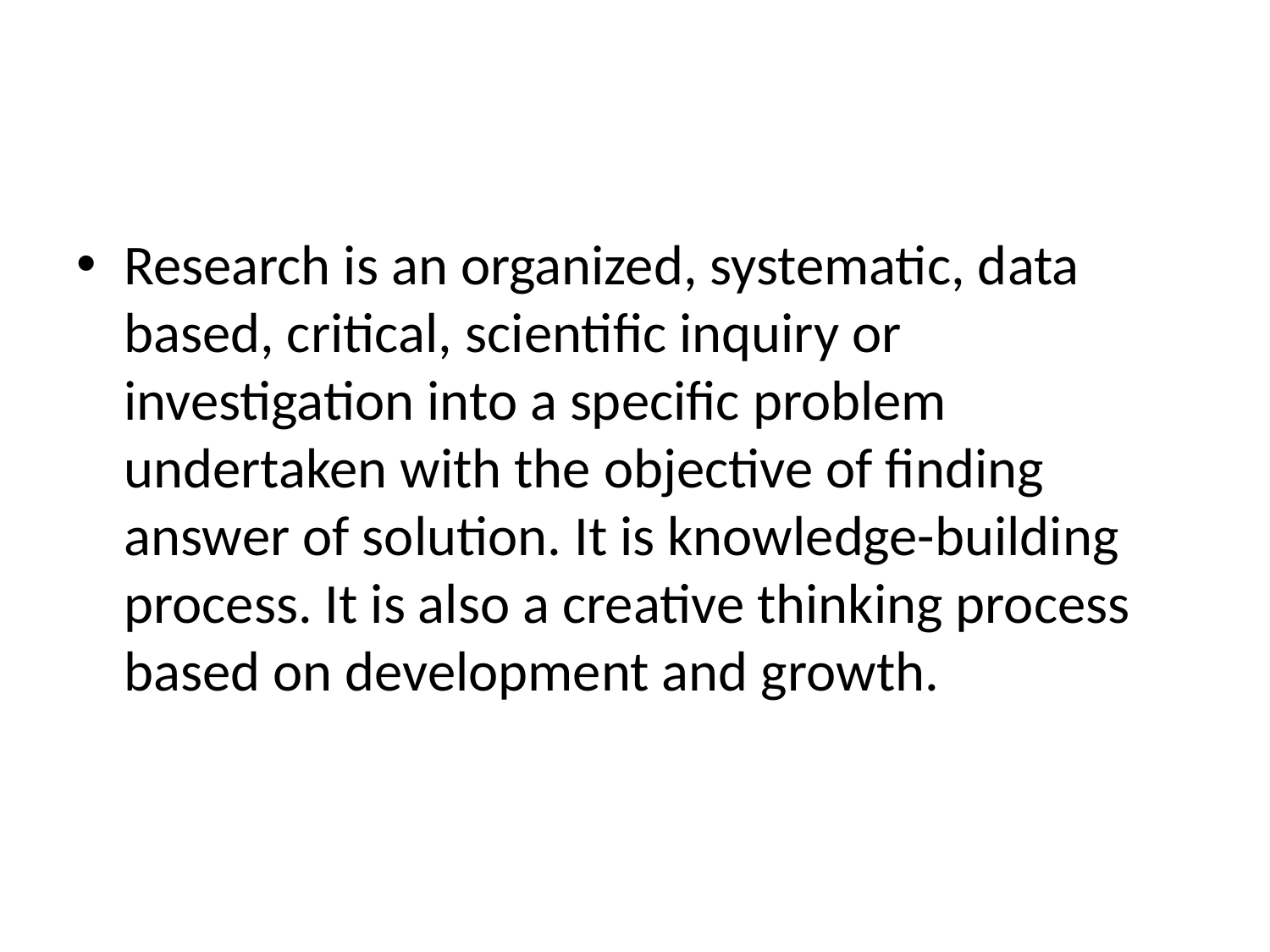

#
Research is an organized, systematic, data based, critical, scientific inquiry or investigation into a specific problem undertaken with the objective of finding answer of solution. It is knowledge-building process. It is also a creative thinking process based on development and growth.